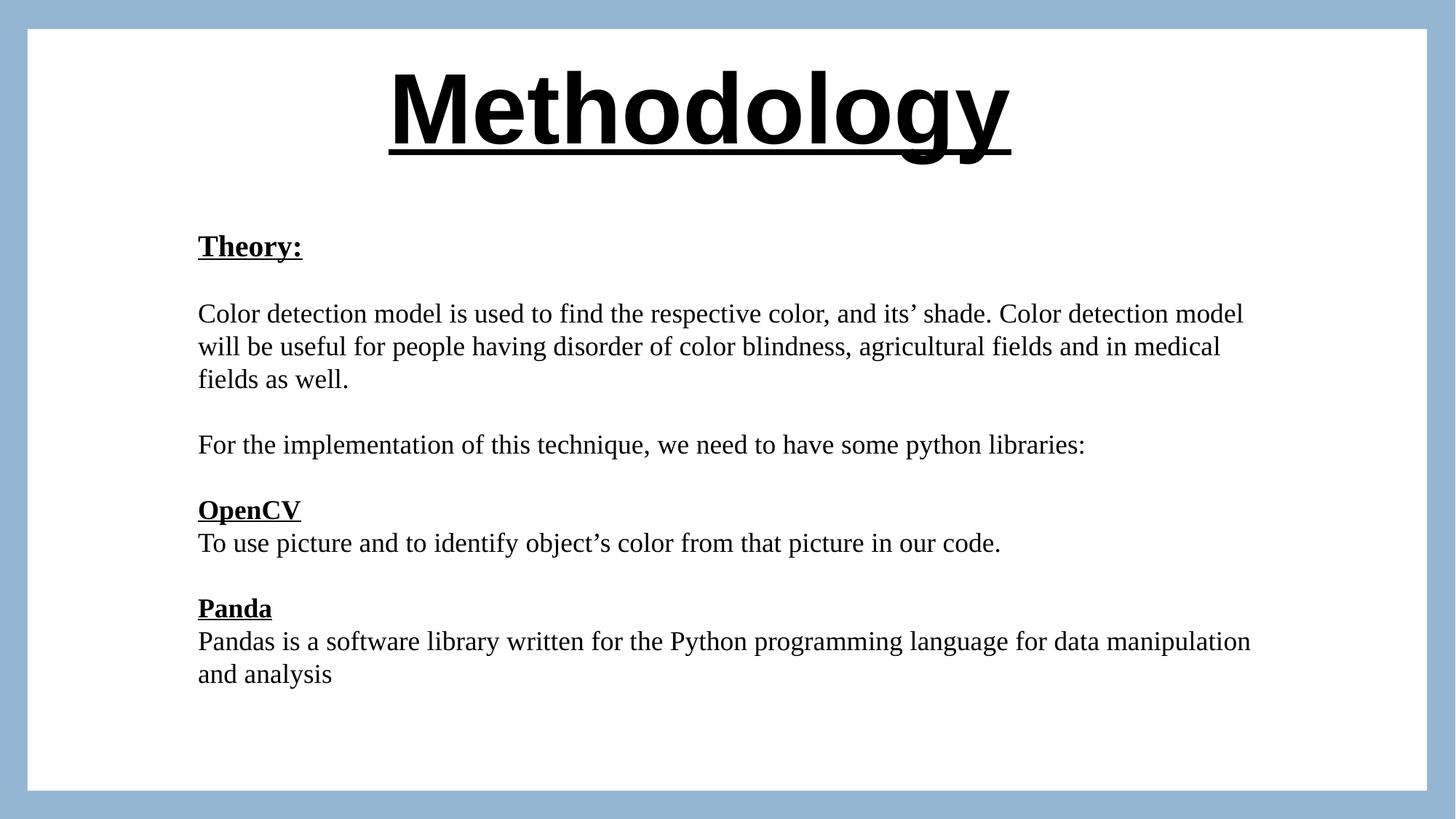

Methodology
Theory:

Color detection model is used to find the respective color, and its’ shade. Color detection model will be useful for people having disorder of color blindness, agricultural fields and in medical fields as well.

For the implementation of this technique, we need to have some python libraries:

OpenCV
To use picture and to identify object’s color from that picture in our code.

Panda
Pandas is a software library written for the Python programming language for data manipulation and analysis